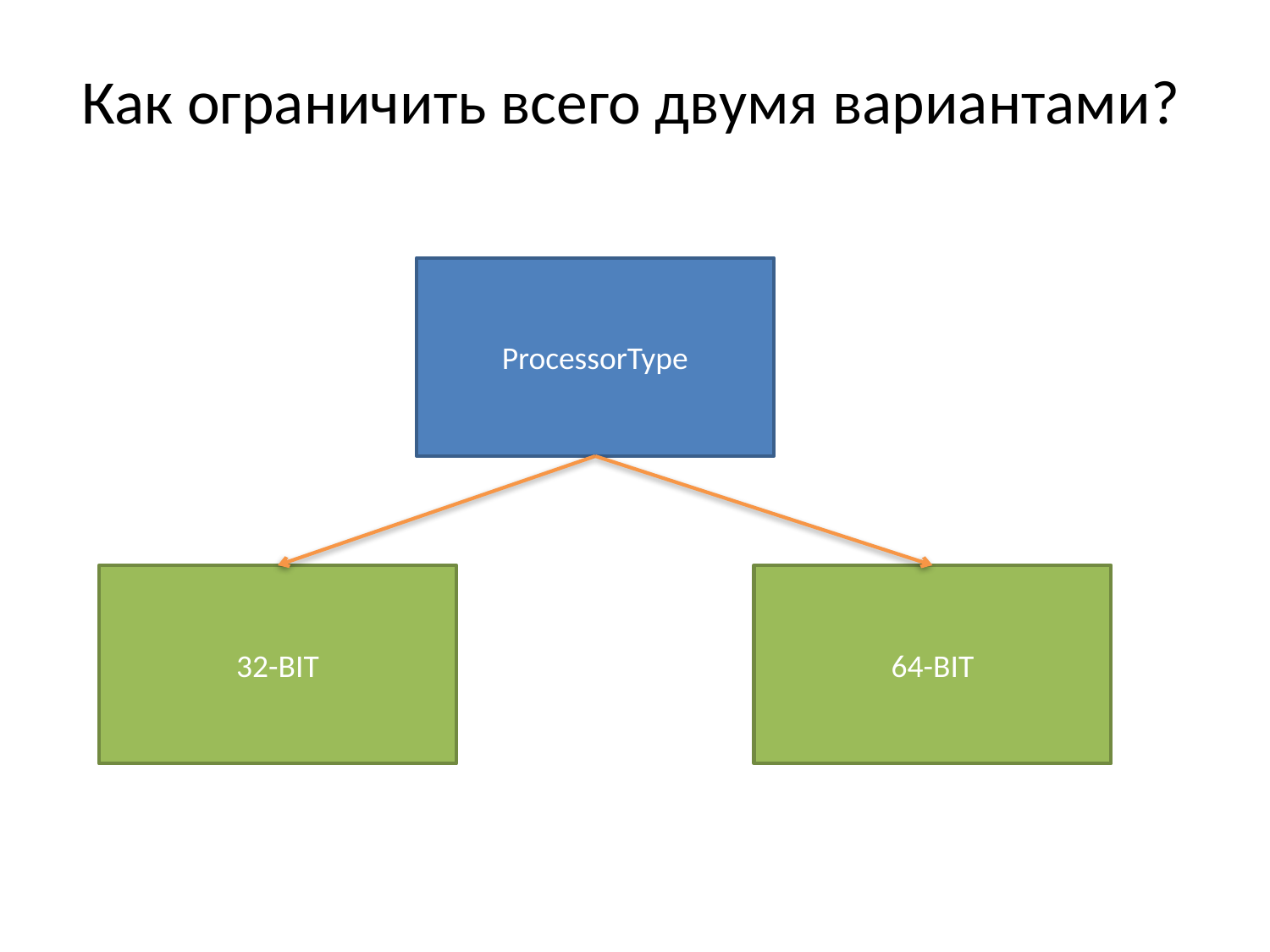

# Как ограничить всего двумя вариантами?
ProcessorType
32-BIT
64-BIT